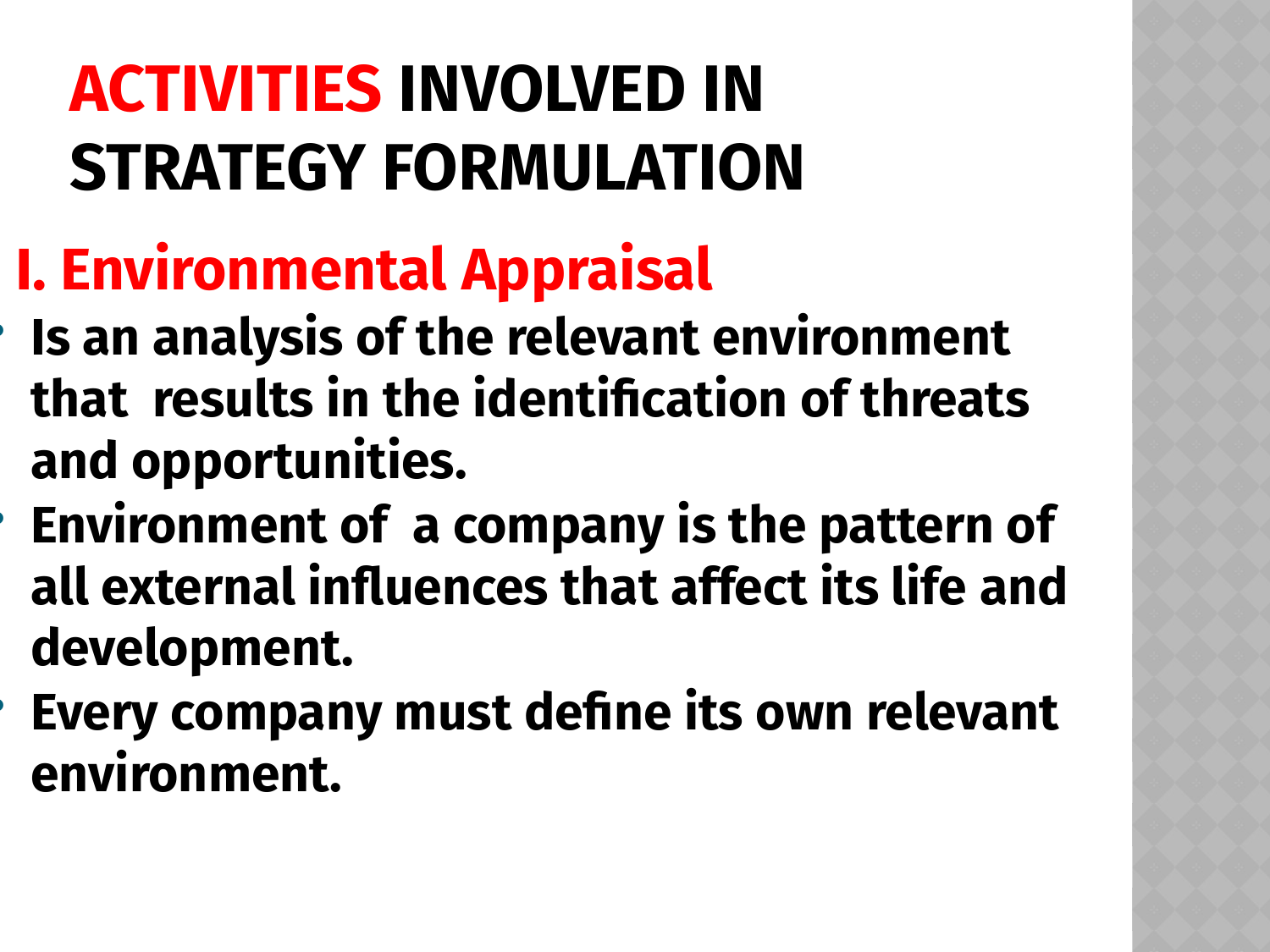

# Activities involved in strategy formulation
I.
      I. Environmental Appraisal
Is an analysis of the relevant environment that  results in the identification of threats and opportunities.
Environment of  a company is the pattern of all external influences that affect its life and development.
Every company must define its own relevant environment.